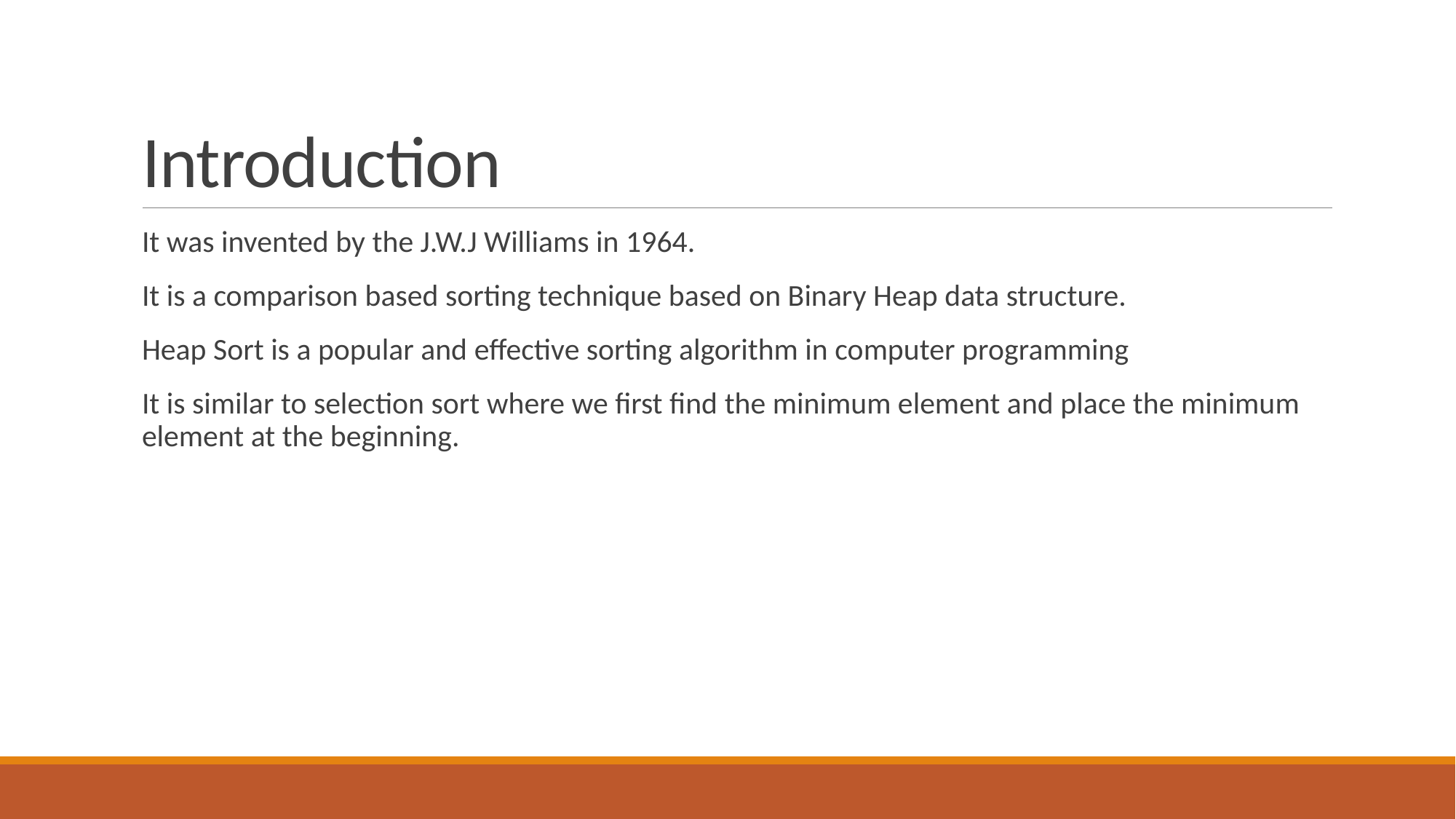

# Introduction
It was invented by the J.W.J Williams in 1964.
It is a comparison based sorting technique based on Binary Heap data structure.
Heap Sort is a popular and effective sorting algorithm in computer programming
It is similar to selection sort where we first find the minimum element and place the minimum element at the beginning.